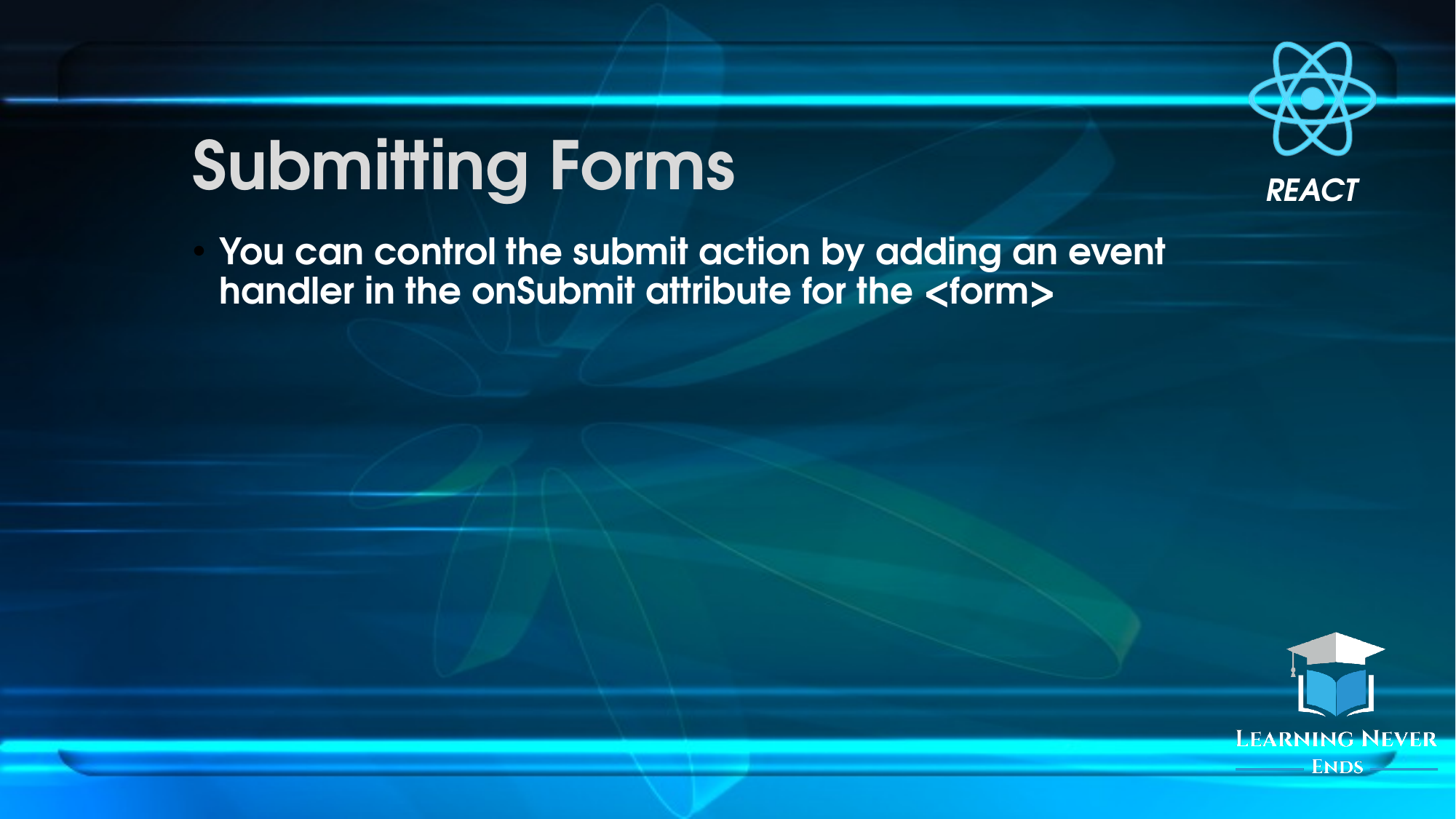

# Submitting Forms
You can control the submit action by adding an event handler in the onSubmit attribute for the <form>